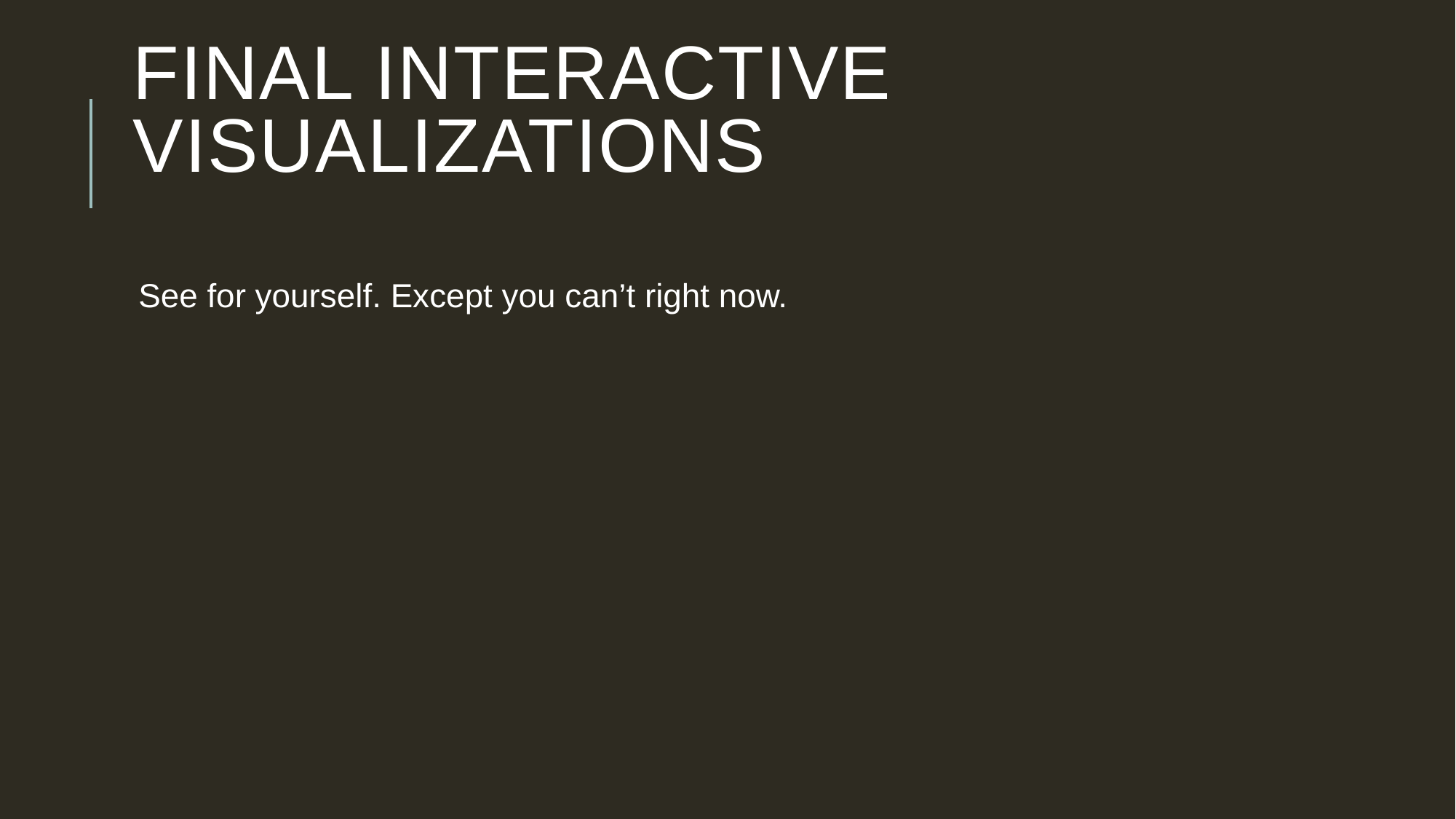

# Final Interactive Visualizations
See for yourself. Except you can’t right now.